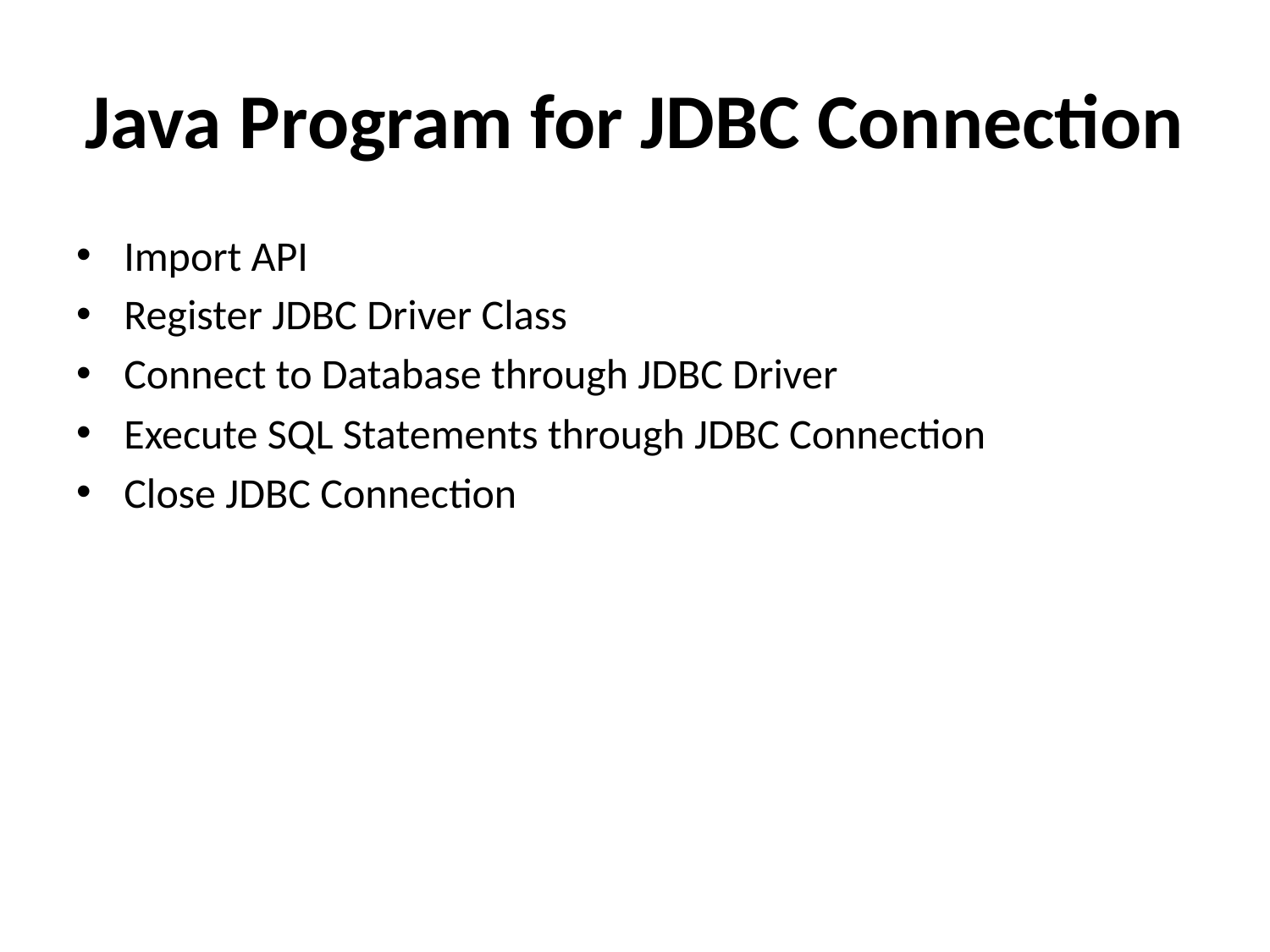

# Java Program for JDBC Connection
Import API
Register JDBC Driver Class
Connect to Database through JDBC Driver
Execute SQL Statements through JDBC Connection
Close JDBC Connection